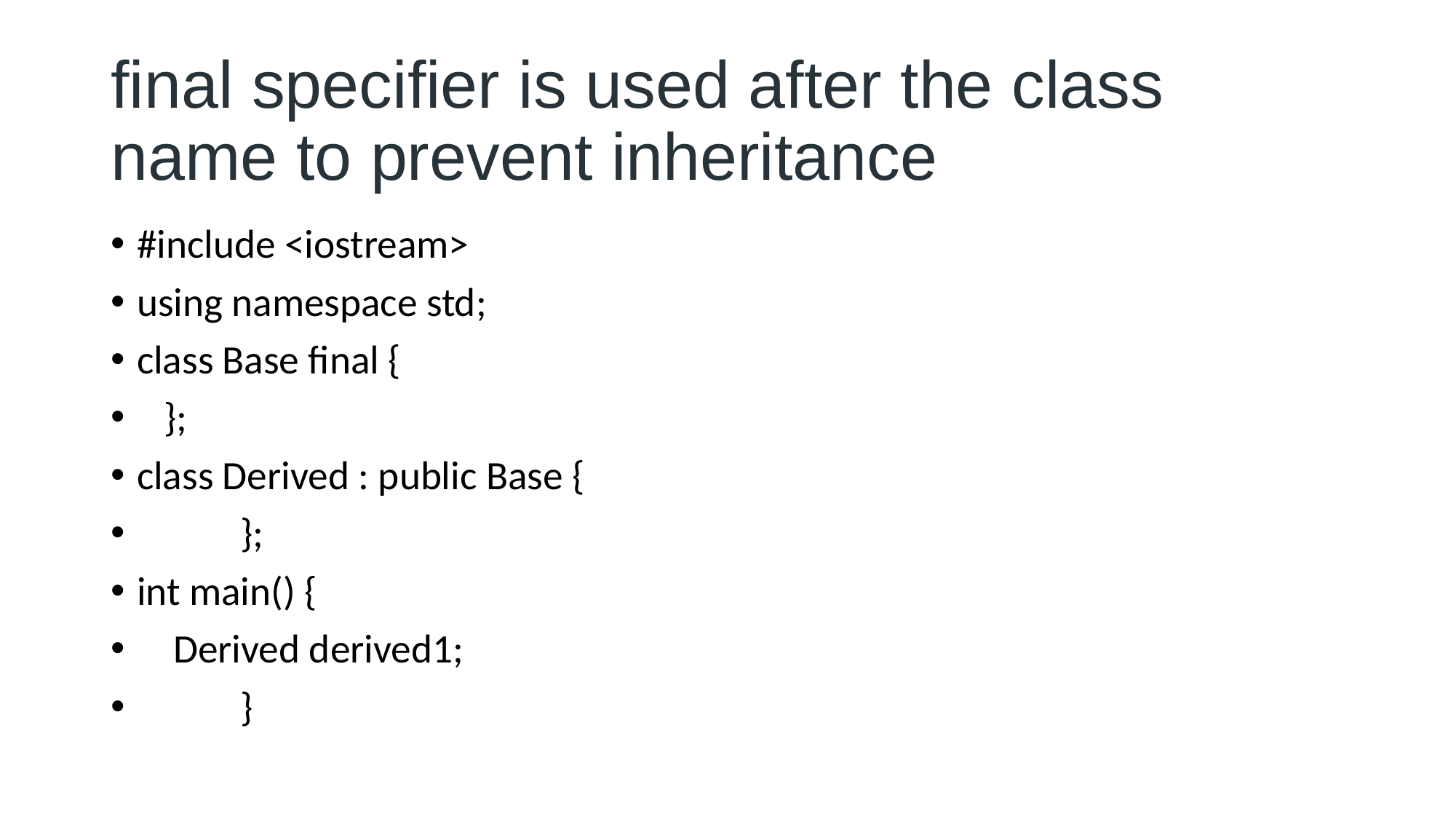

# final specifier is used after the class name to prevent inheritance
#include <iostream>
using namespace std;
class Base final {
   };
class Derived : public Base {
		};
int main() {
    Derived derived1;
	}